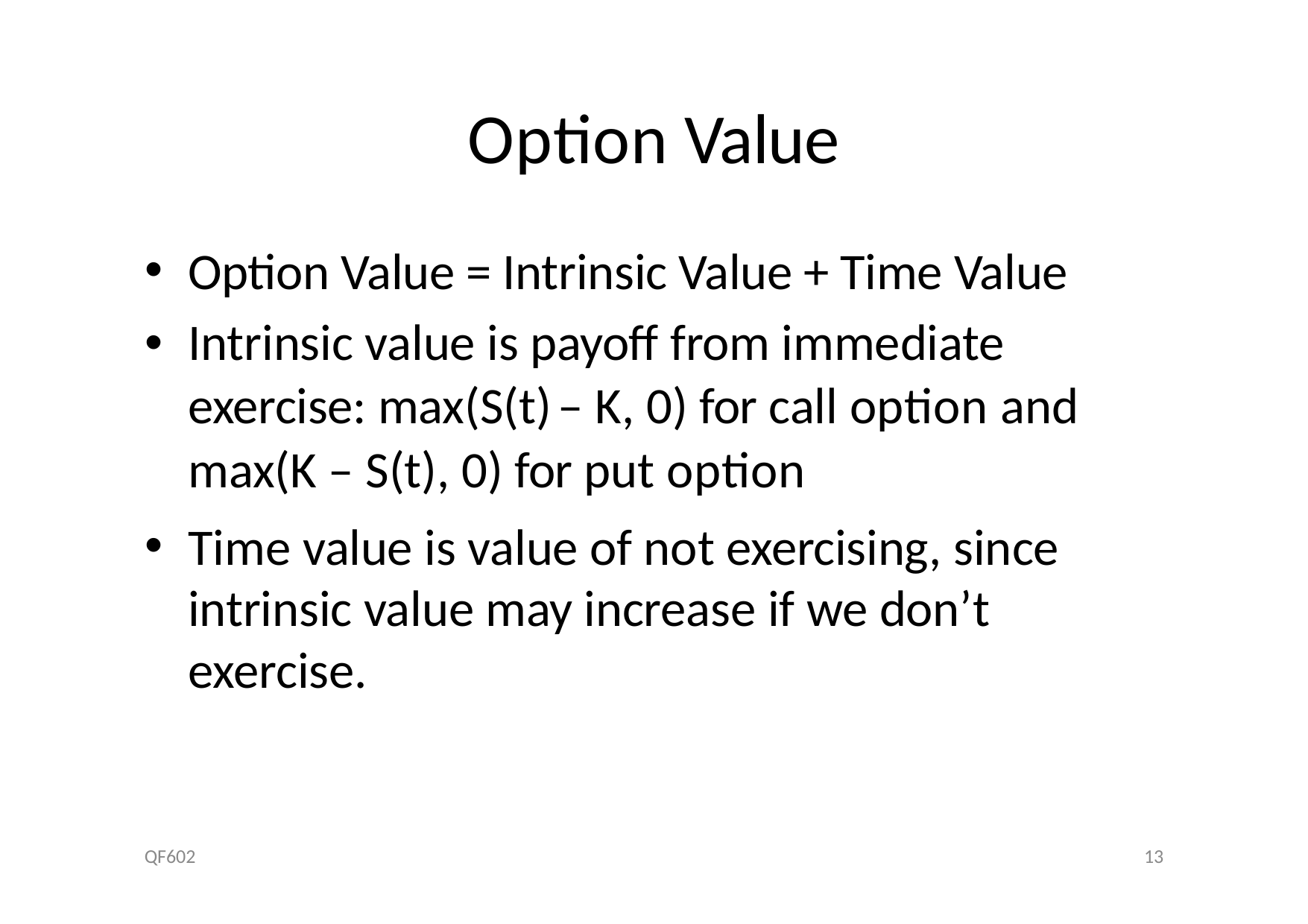

# Option Value
Option Value = Intrinsic Value + Time Value
Intrinsic value is payoﬀ from immediate  exercise: max(S(t) – K, 0) for call option and max(K – S(t), 0) for put option
Time value is value of not exercising, since  intrinsic value may increase if we don’t exercise.
QF602
13